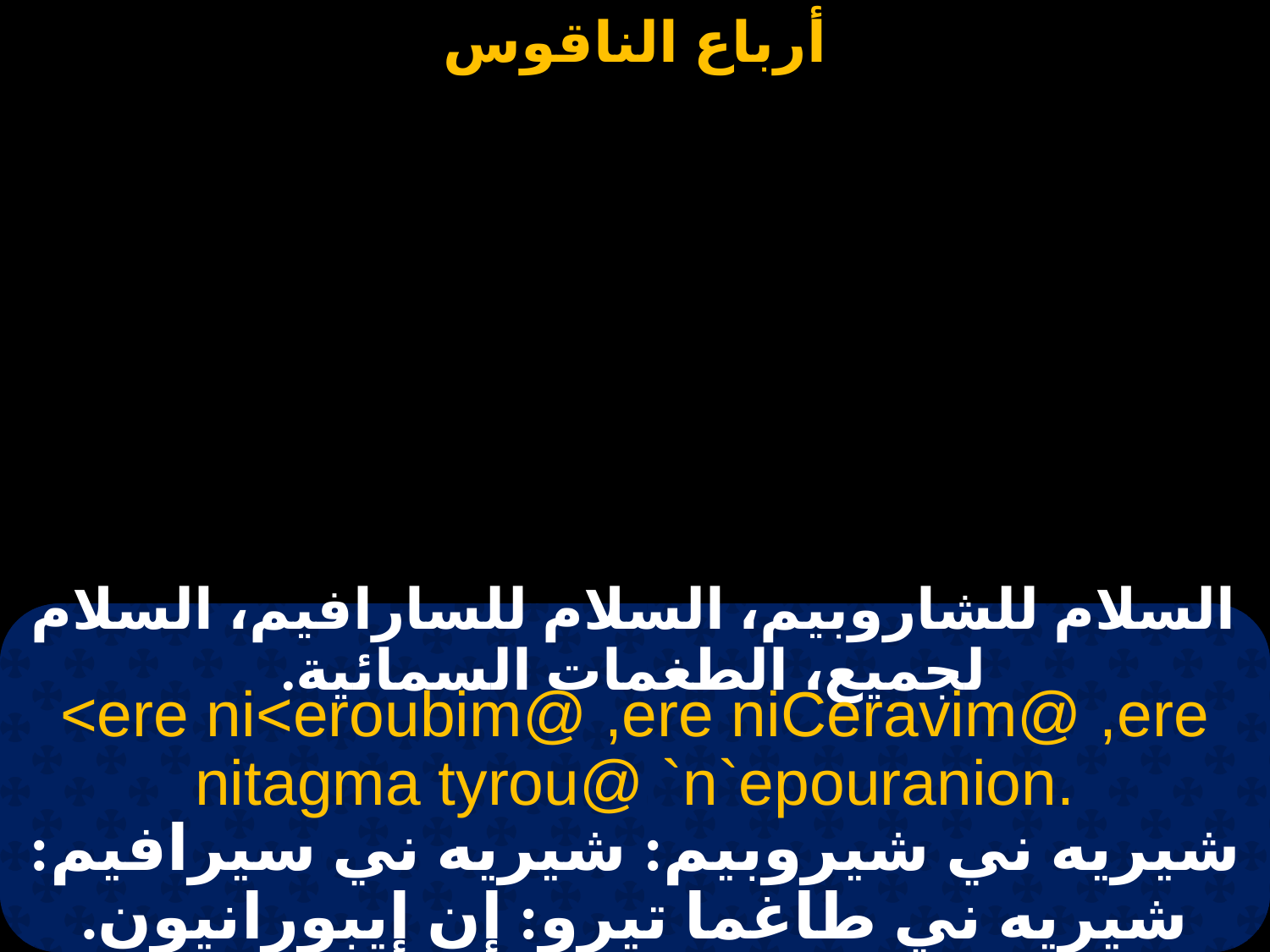

# السلام للشاروبيم، السلام للسارافيم، السلام لجميع، الطغمات السمائية.
<ere ni<eroubim@ ,ere niCeravim@ ,ere nitagma tyrou@ `n`epouranion.
شيريه ني شيروبيم: شيريه ني سيرافيم: شيريه ني طاغما تيرو: إن إيبورانيون.